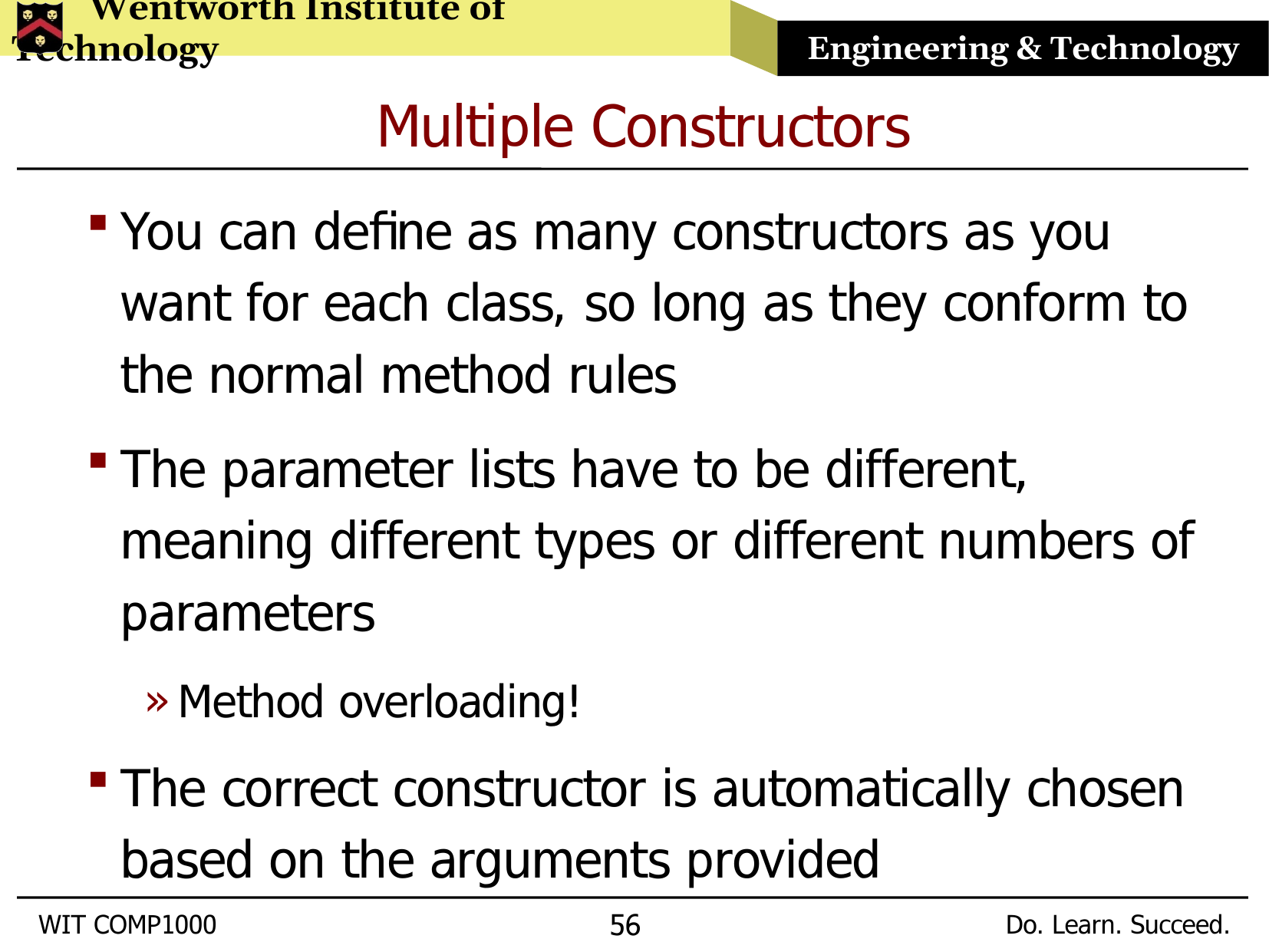

# Multiple Constructors
You can define as many constructors as you want for each class, so long as they conform to the normal method rules
The parameter lists have to be different, meaning different types or different numbers of parameters
Method overloading!
The correct constructor is automatically chosen based on the arguments provided